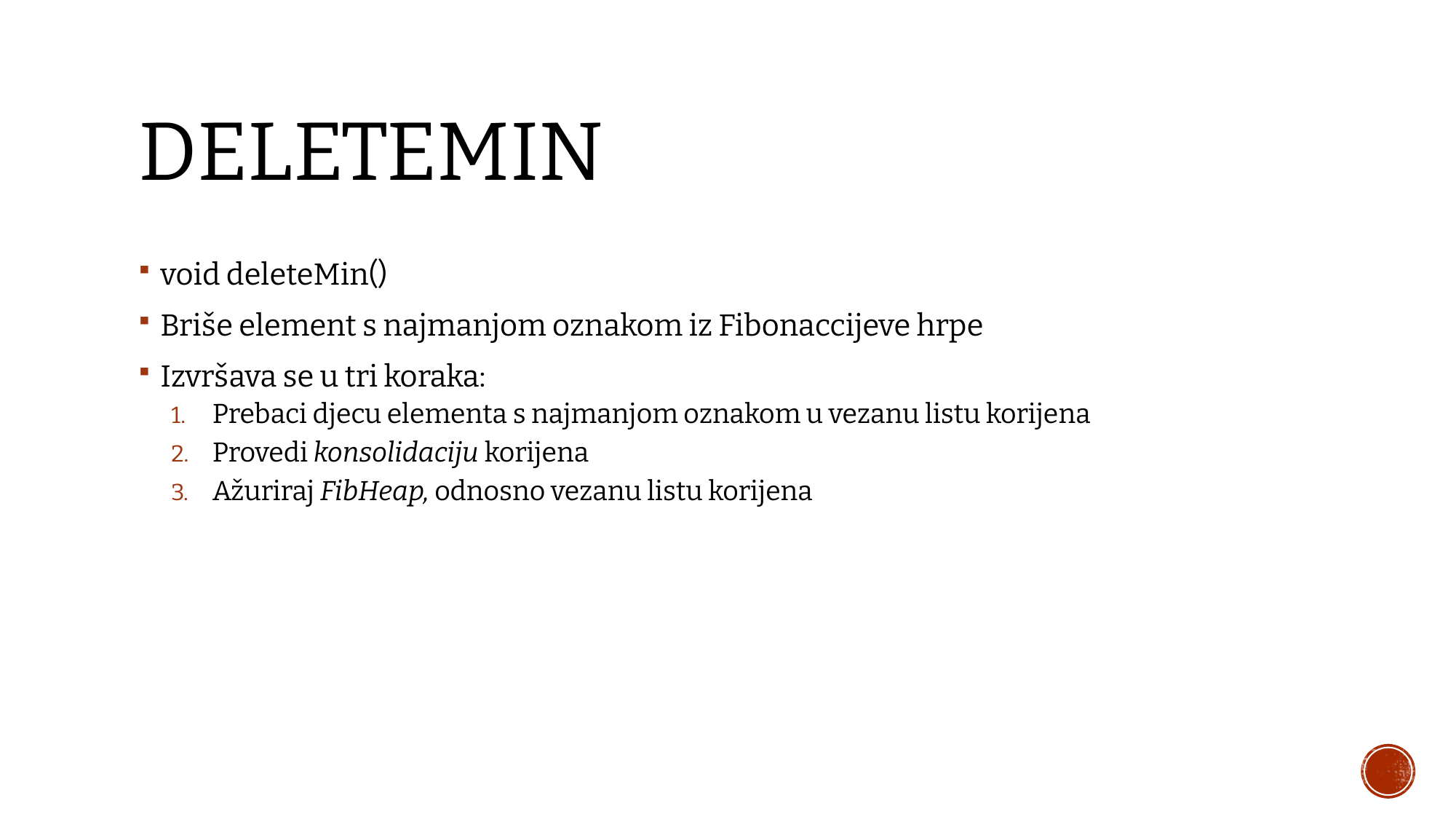

# deletemin
void deleteMin()
Briše element s najmanjom oznakom iz Fibonaccijeve hrpe
Izvršava se u tri koraka:
Prebaci djecu elementa s najmanjom oznakom u vezanu listu korijena
Provedi konsolidaciju korijena
Ažuriraj FibHeap, odnosno vezanu listu korijena